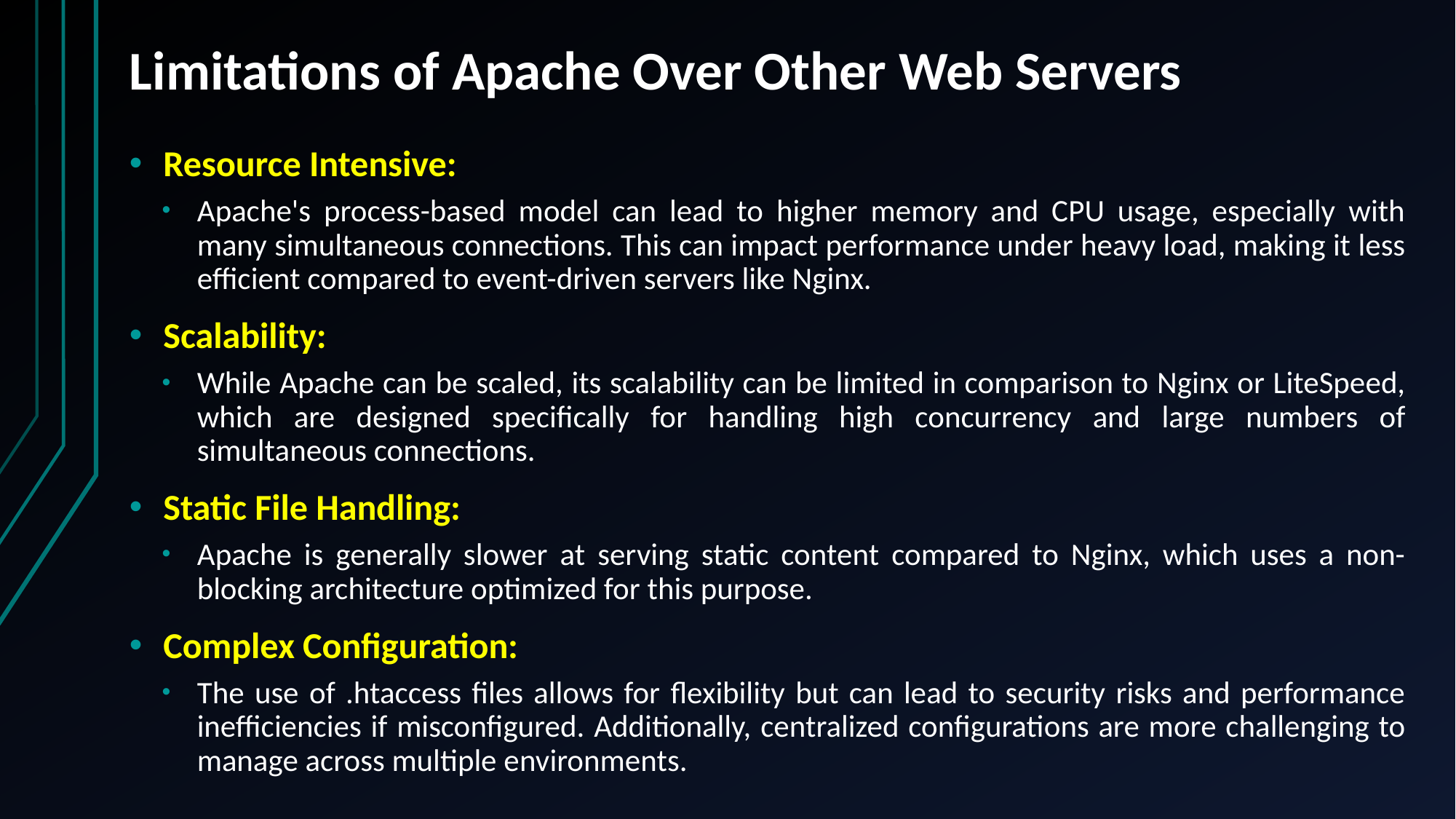

# Limitations of Apache Over Other Web Servers
Resource Intensive:
Apache's process-based model can lead to higher memory and CPU usage, especially with many simultaneous connections. This can impact performance under heavy load, making it less efficient compared to event-driven servers like Nginx.
Scalability:
While Apache can be scaled, its scalability can be limited in comparison to Nginx or LiteSpeed, which are designed specifically for handling high concurrency and large numbers of simultaneous connections.
Static File Handling:
Apache is generally slower at serving static content compared to Nginx, which uses a non-blocking architecture optimized for this purpose.
Complex Configuration:
The use of .htaccess files allows for flexibility but can lead to security risks and performance inefficiencies if misconfigured. Additionally, centralized configurations are more challenging to manage across multiple environments.